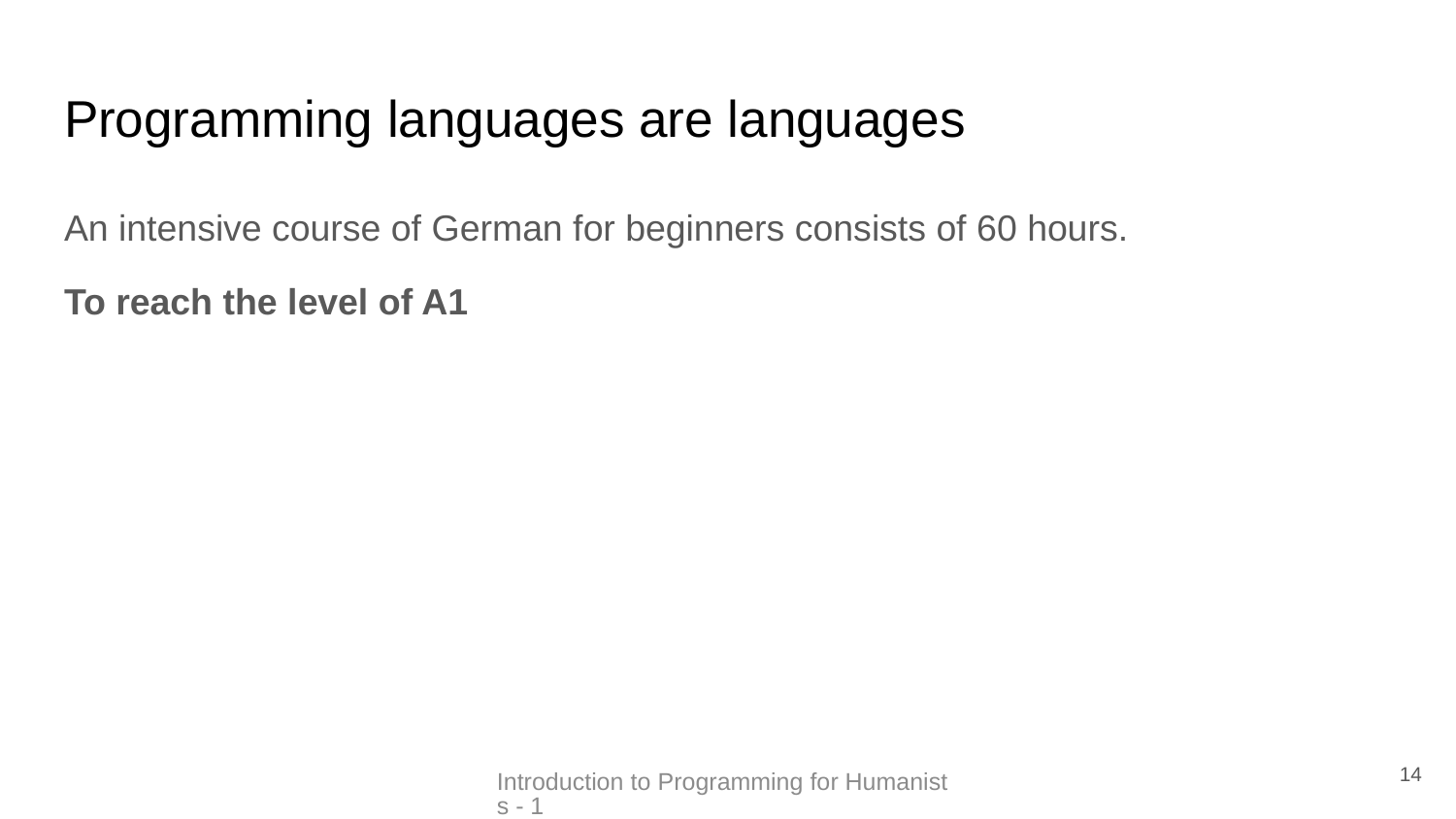

# Programming languages are languages
An intensive course of German for beginners consists of 60 hours.
To reach the level of A1
14
Introduction to Programming for Humanists - 1